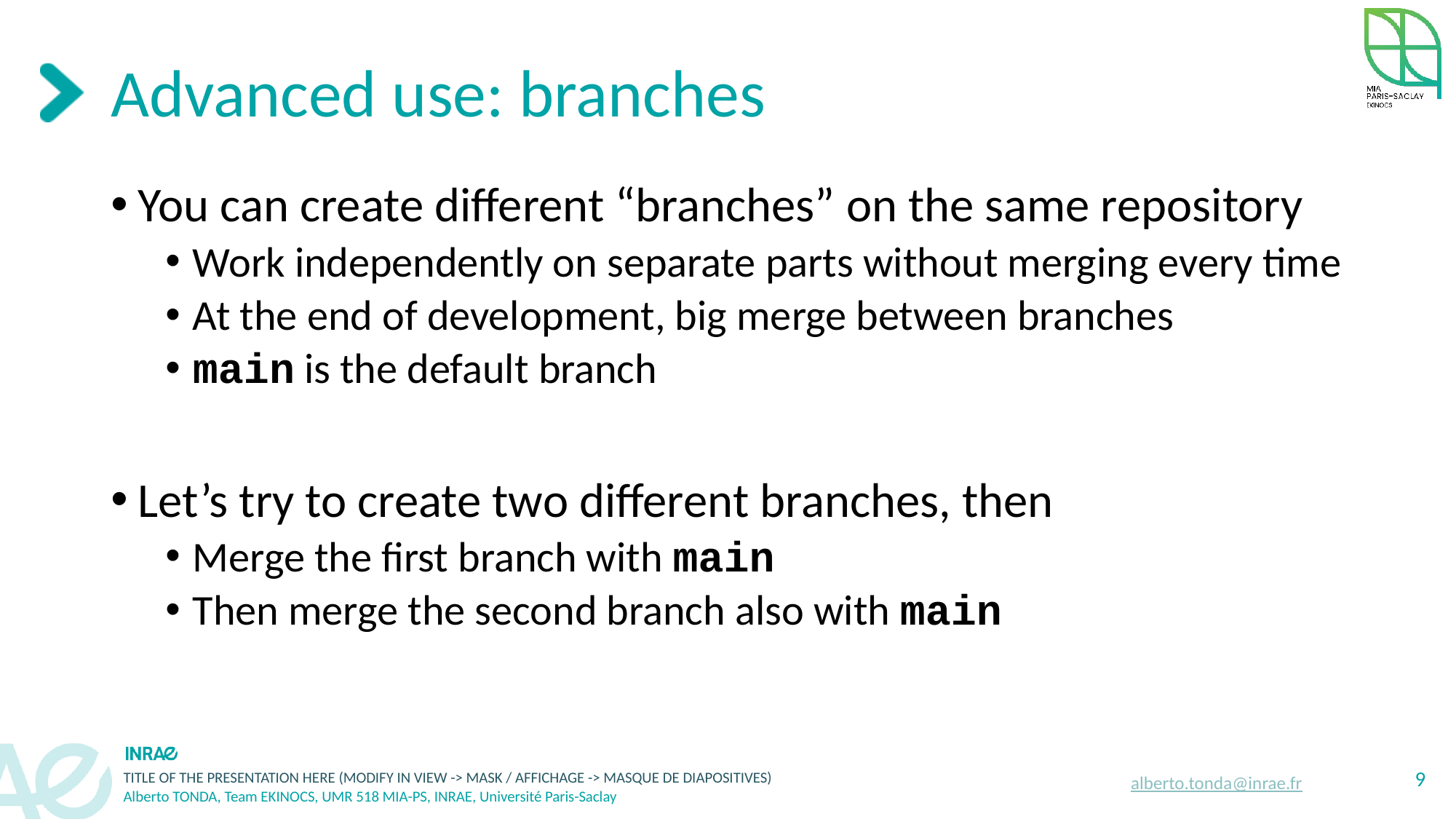

# Advanced use: branches
You can create different “branches” on the same repository
Work independently on separate parts without merging every time
At the end of development, big merge between branches
main is the default branch

Let’s try to create two different branches, then
Merge the first branch with main
Then merge the second branch also with main
9
alberto.tonda@inrae.fr